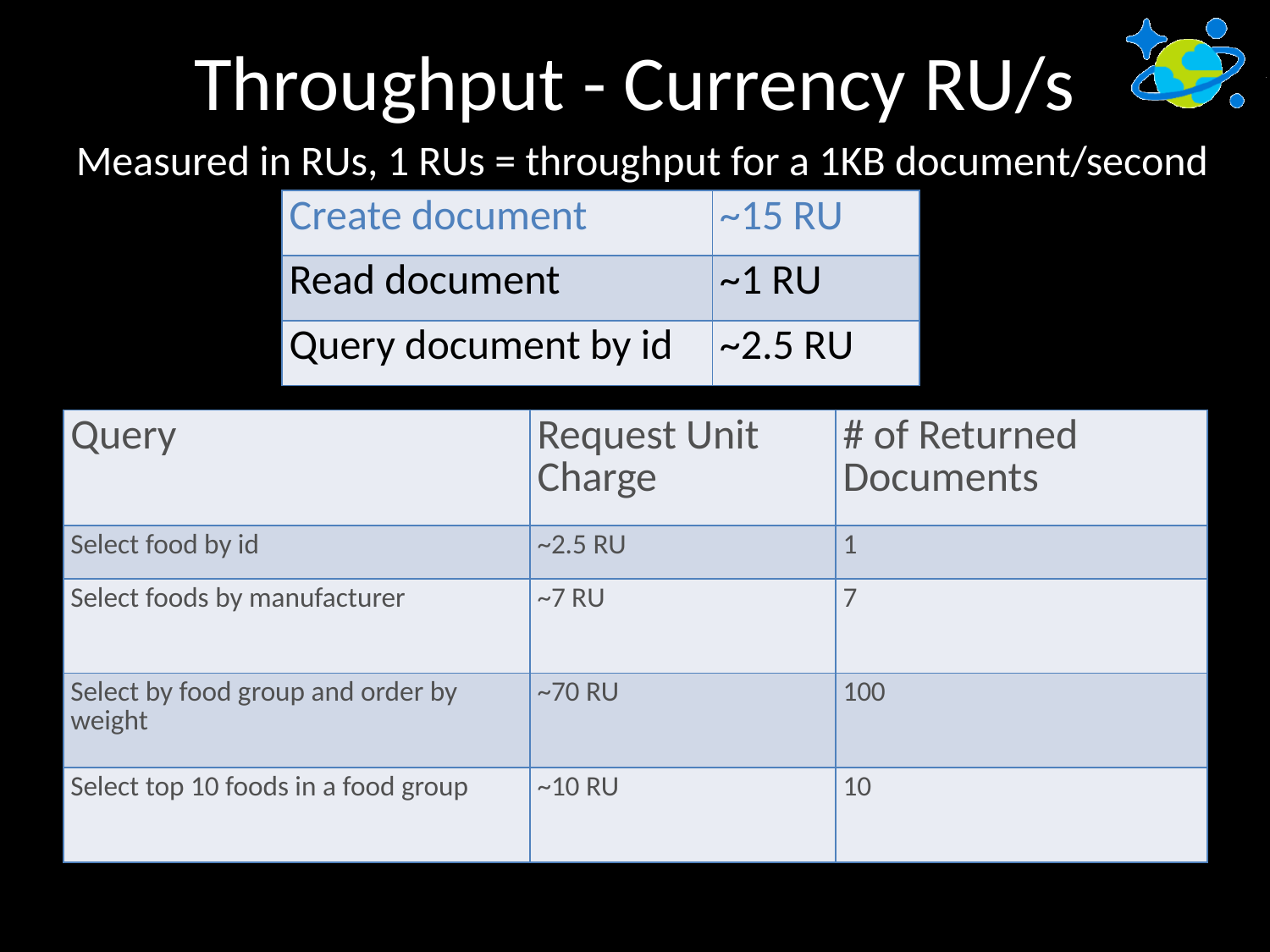

# Throughput - Currency RU/s
Measured in RUs, 1 RUs = throughput for a 1KB document/second
| Create document | ~15 RU |
| --- | --- |
| Read document | ~1 RU |
| Query document by id | ~2.5 RU |
| Query | Request Unit Charge | # of Returned Documents |
| --- | --- | --- |
| Select food by id | ~2.5 RU | 1 |
| Select foods by manufacturer | ~7 RU | 7 |
| Select by food group and order by weight | ~70 RU | 100 |
| Select top 10 foods in a food group | ~10 RU | 10 |